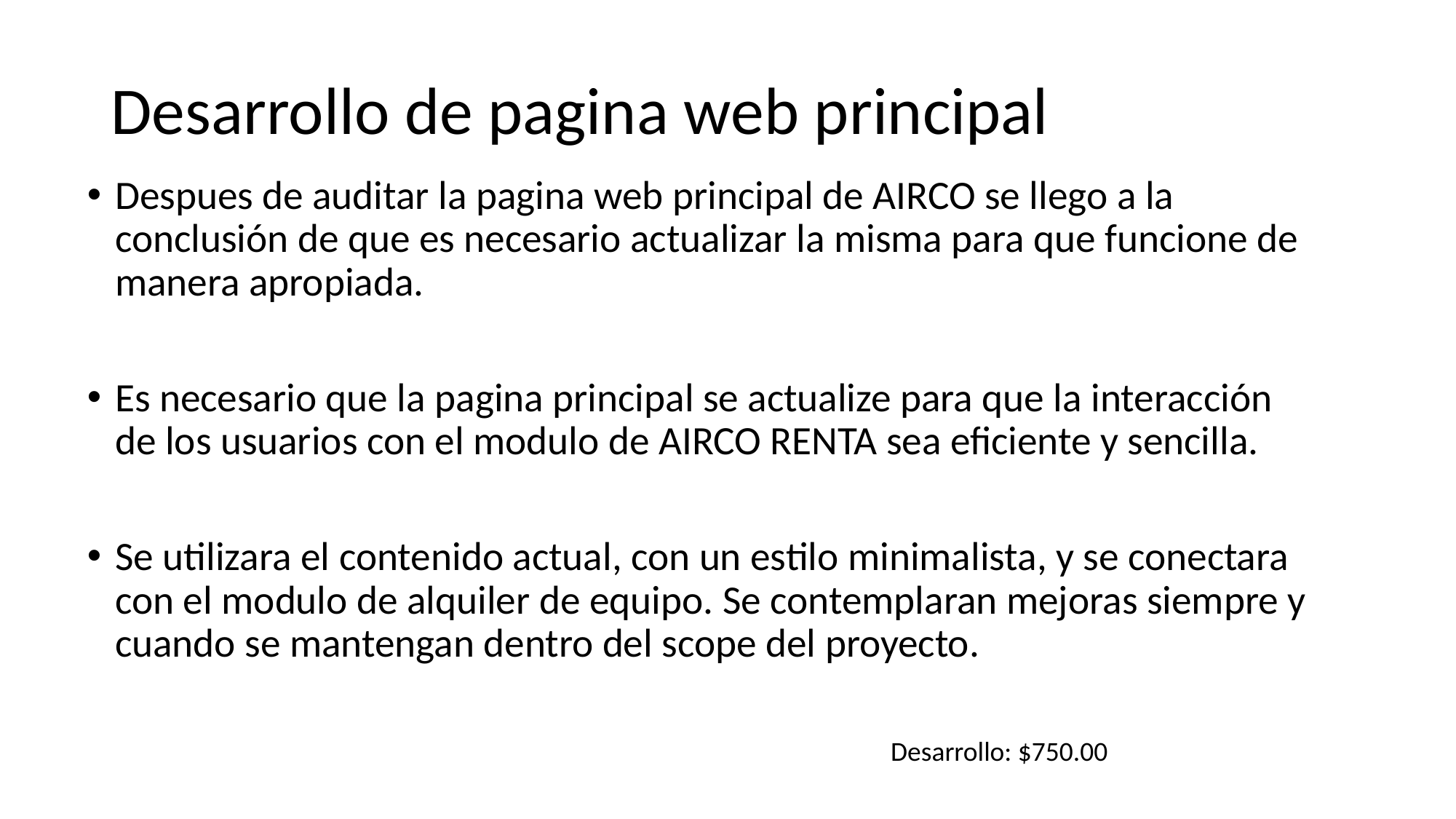

# Desarrollo de pagina web principal
Despues de auditar la pagina web principal de AIRCO se llego a la conclusión de que es necesario actualizar la misma para que funcione de manera apropiada.

Es necesario que la pagina principal se actualize para que la interacción de los usuarios con el modulo de AIRCO RENTA sea eficiente y sencilla.

Se utilizara el contenido actual, con un estilo minimalista, y se conectara con el modulo de alquiler de equipo. Se contemplaran mejoras siempre y cuando se mantengan dentro del scope del proyecto.

Desarrollo: $750.00